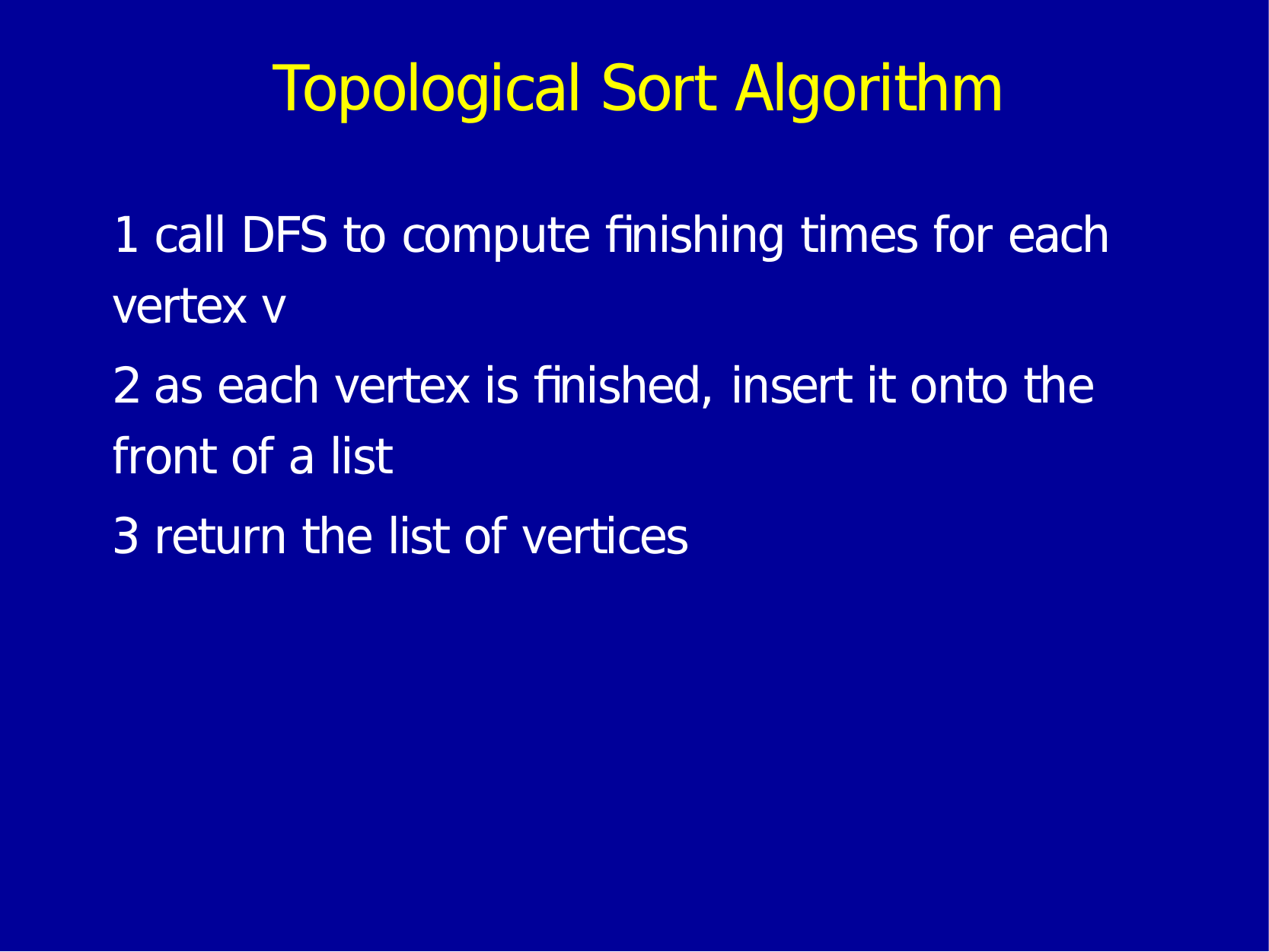

# Topological Sort Algorithm
1 call DFS to compute finishing times for each vertex v
2 as each vertex is finished, insert it onto the front of a list
3 return the list of vertices